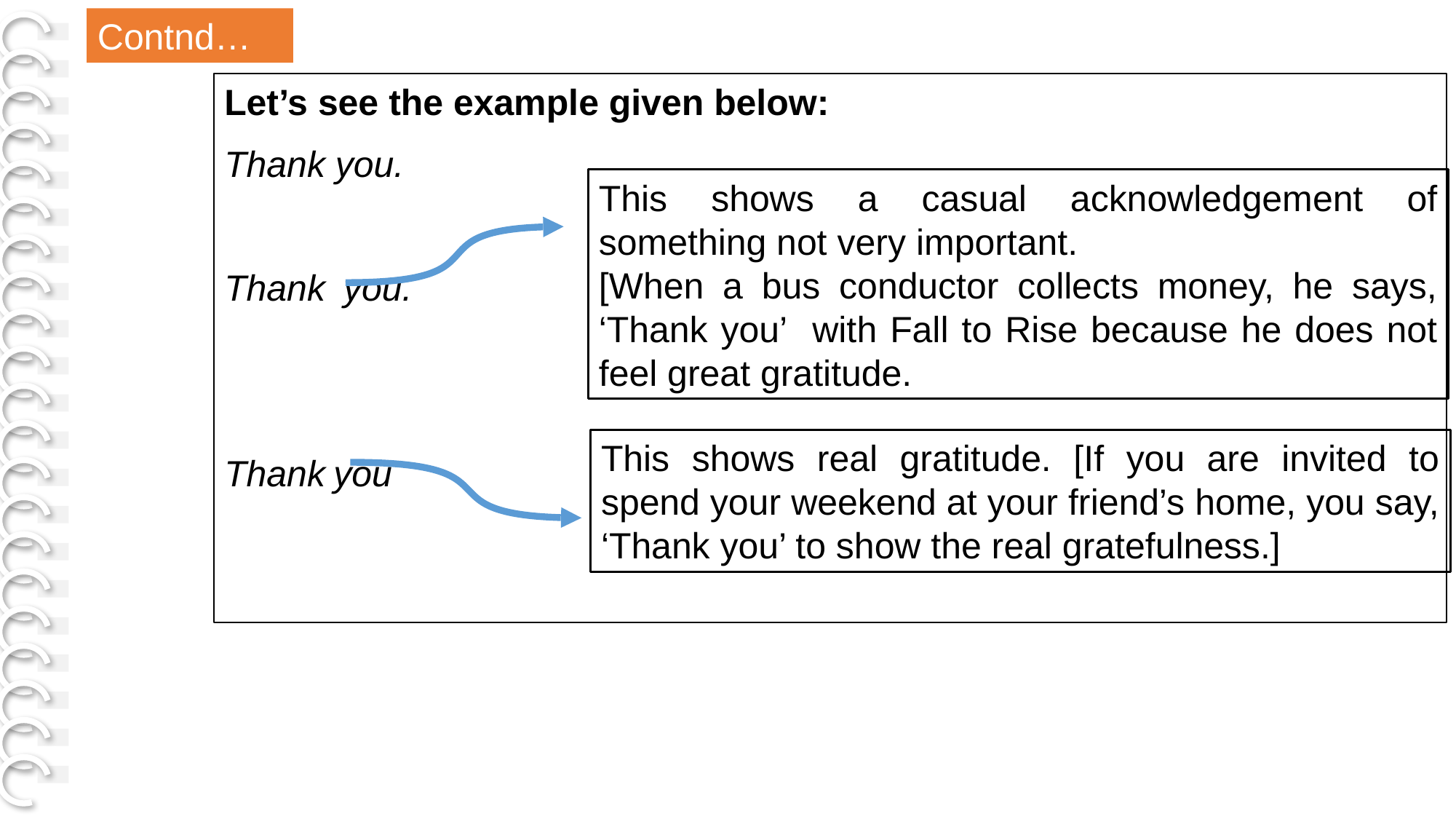

Contnd…
[Page. 42]

Let’s see the example given below:
Thank you.

Thank	 you.

Thank	you

This shows a casual acknowledgement of something not very important.
[When a bus conductor collects money, he says, ‘Thank you’  with Fall to Rise because he does not feel great gratitude.

This shows real gratitude. [If you are invited to spend your weekend at your friend’s home, you say, ‘Thank you’ to show the real gratefulness.]